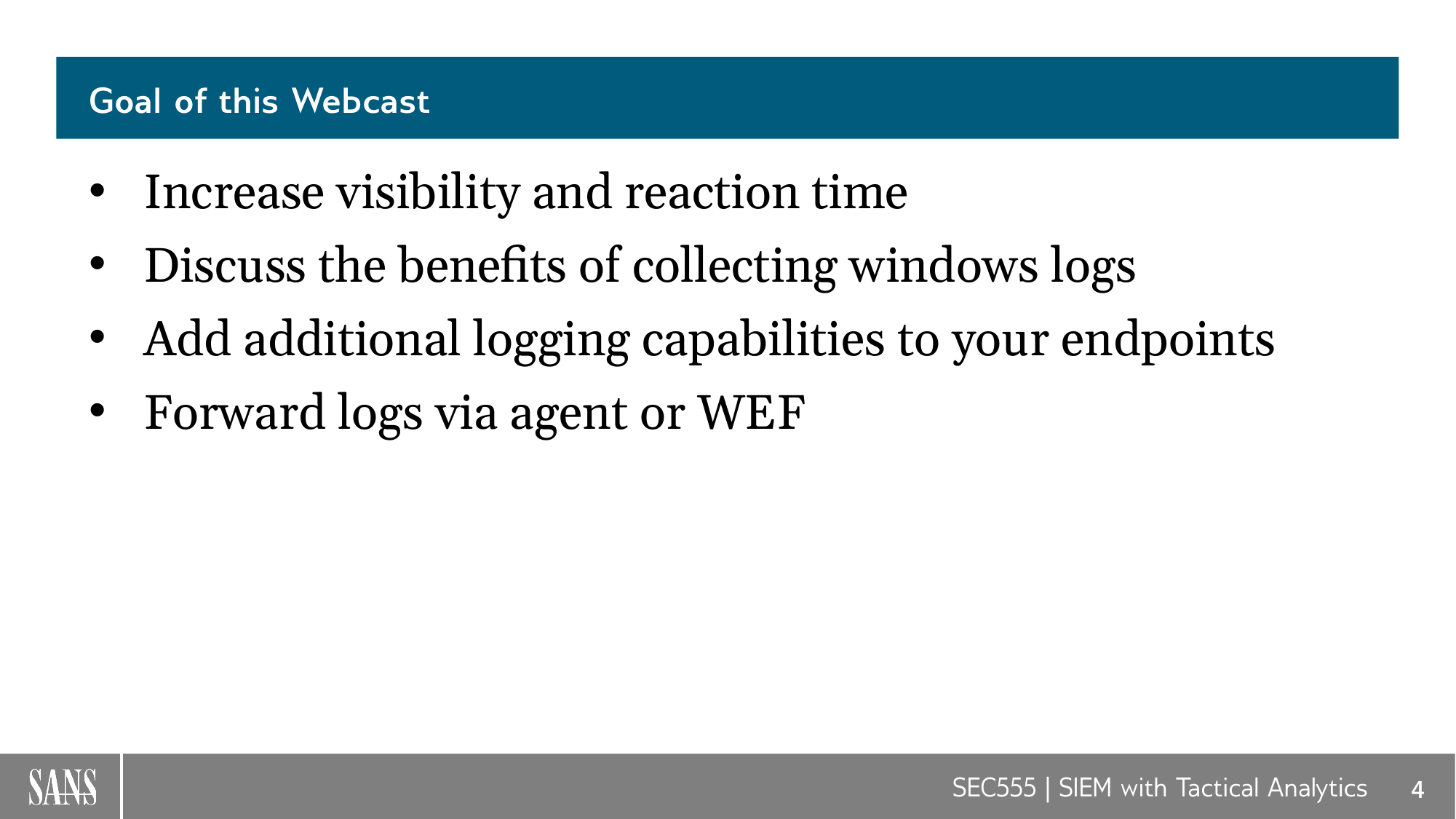

# Goal of this Webcast
Increase visibility and reaction time
Discuss the benefits of collecting windows logs
Add additional logging capabilities to your endpoints
Forward logs via agent or WEF